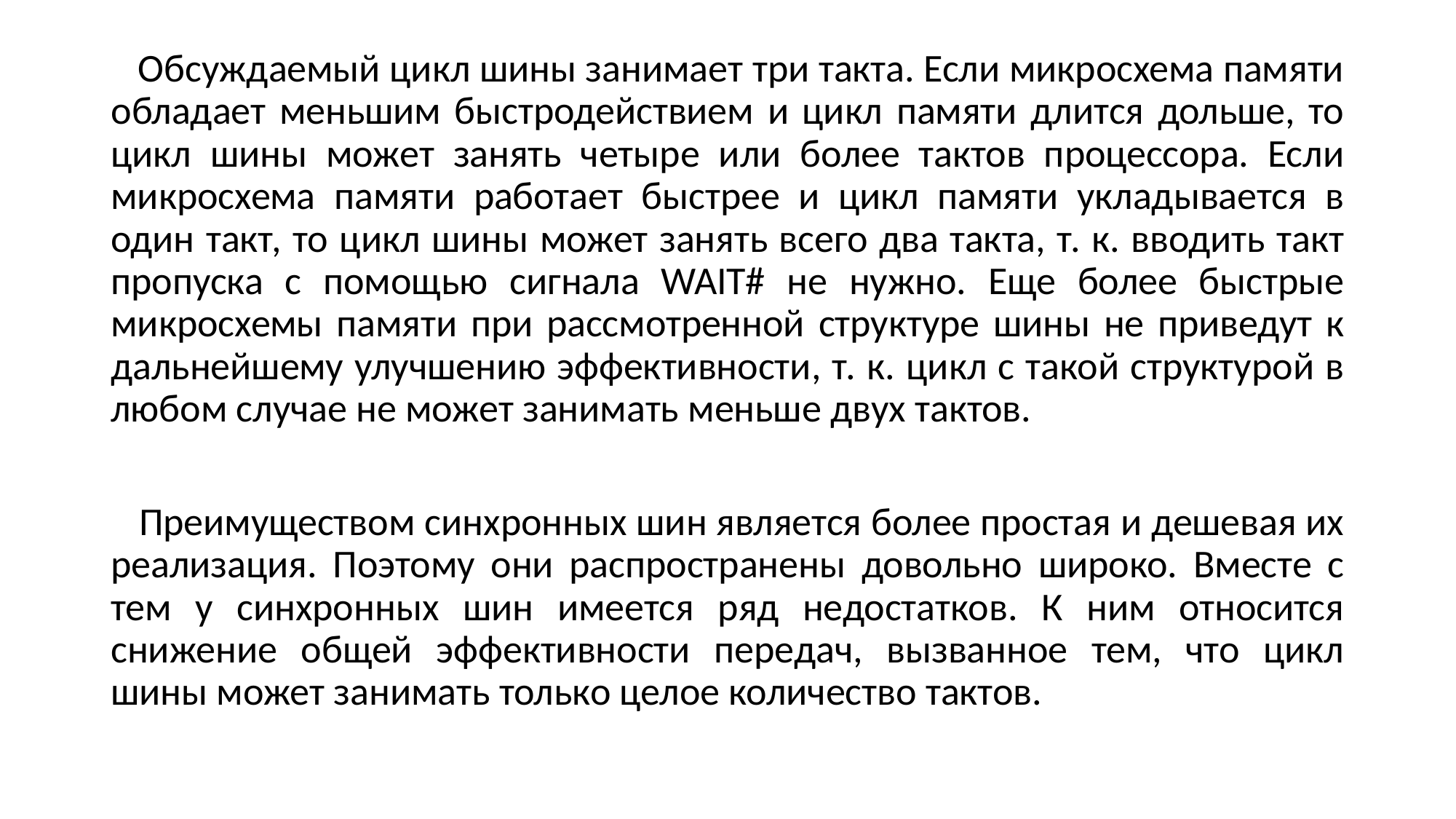

Обсуждаемый цикл шины занимает три такта. Если микросхема памяти обладает меньшим быстродействием и цикл памяти длится дольше, то цикл шины может занять четыре или более тактов процессора. Если микросхема памяти работает быстрее и цикл памяти укладывается в один такт, то цикл шины может занять всего два такта, т. к. вводить такт пропуска с помощью сигнала WAIT# не нужно. Еще более быстрые микросхемы памяти при рассмотренной структуре шины не приведут к дальнейшему улучшению эффективности, т. к. цикл с такой структурой в любом случае не может занимать меньше двух тактов.

   Преимуществом синхронных шин является более простая и дешевая их реализация. Поэтому они распространены довольно широко. Вместе с тем у синхронных шин имеется ряд недостатков. К ним относится снижение общей эффективности передач, вызванное тем, что цикл шины может занимать только целое количество тактов.